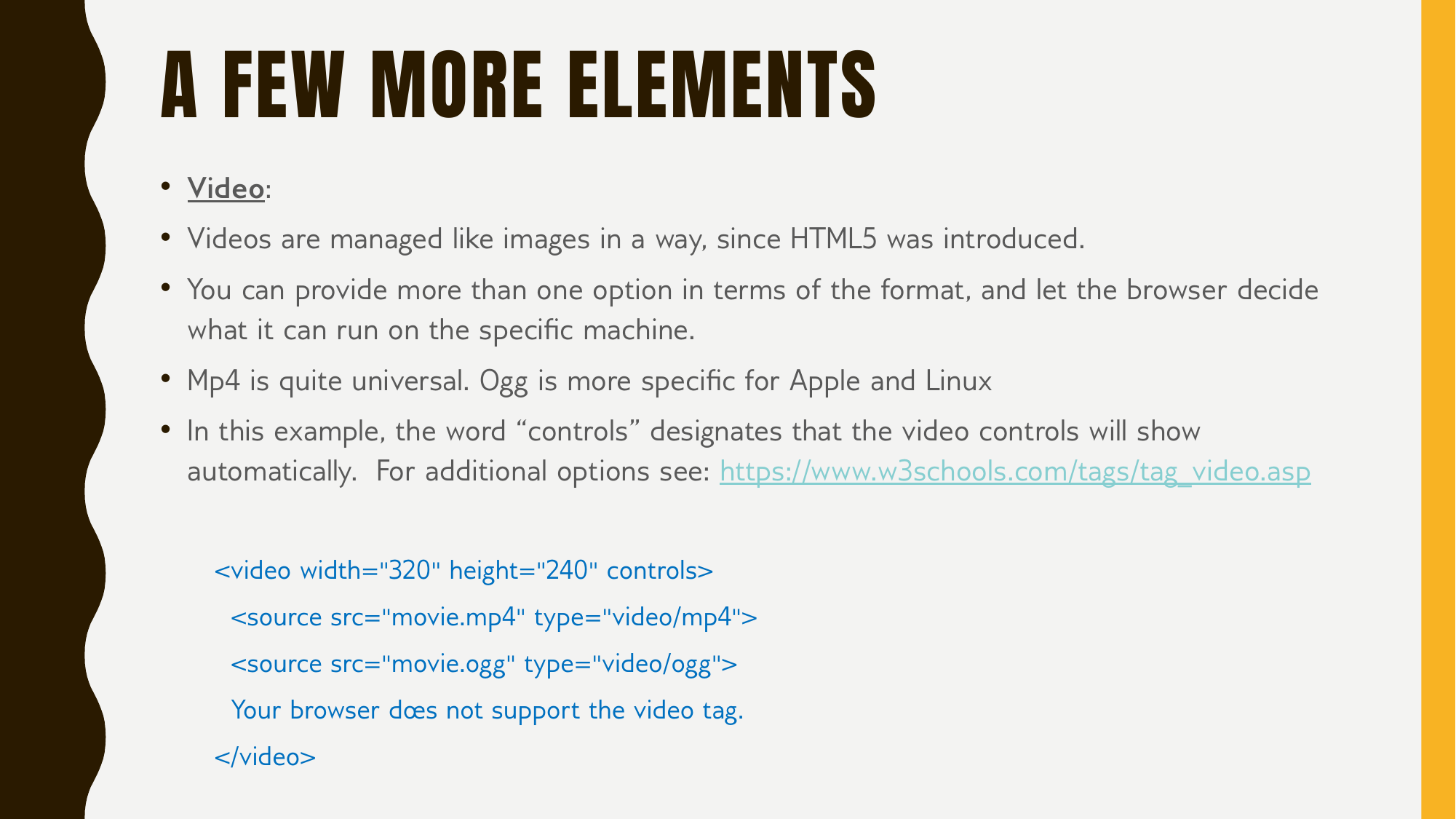

# A few more elements
Video:
Videos are managed like images in a way, since HTML5 was introduced.
You can provide more than one option in terms of the format, and let the browser decide what it can run on the specific machine.
Mp4 is quite universal. Ogg is more specific for Apple and Linux
In this example, the word “controls” designates that the video controls will show automatically.  For additional options see: https://www.w3schools.com/tags/tag_video.asp

<video width="320" height="240" controls>
  <source src="movie.mp4" type="video/mp4">
  <source src="movie.ogg" type="video/ogg">
  Your browser does not support the video tag.
</video>